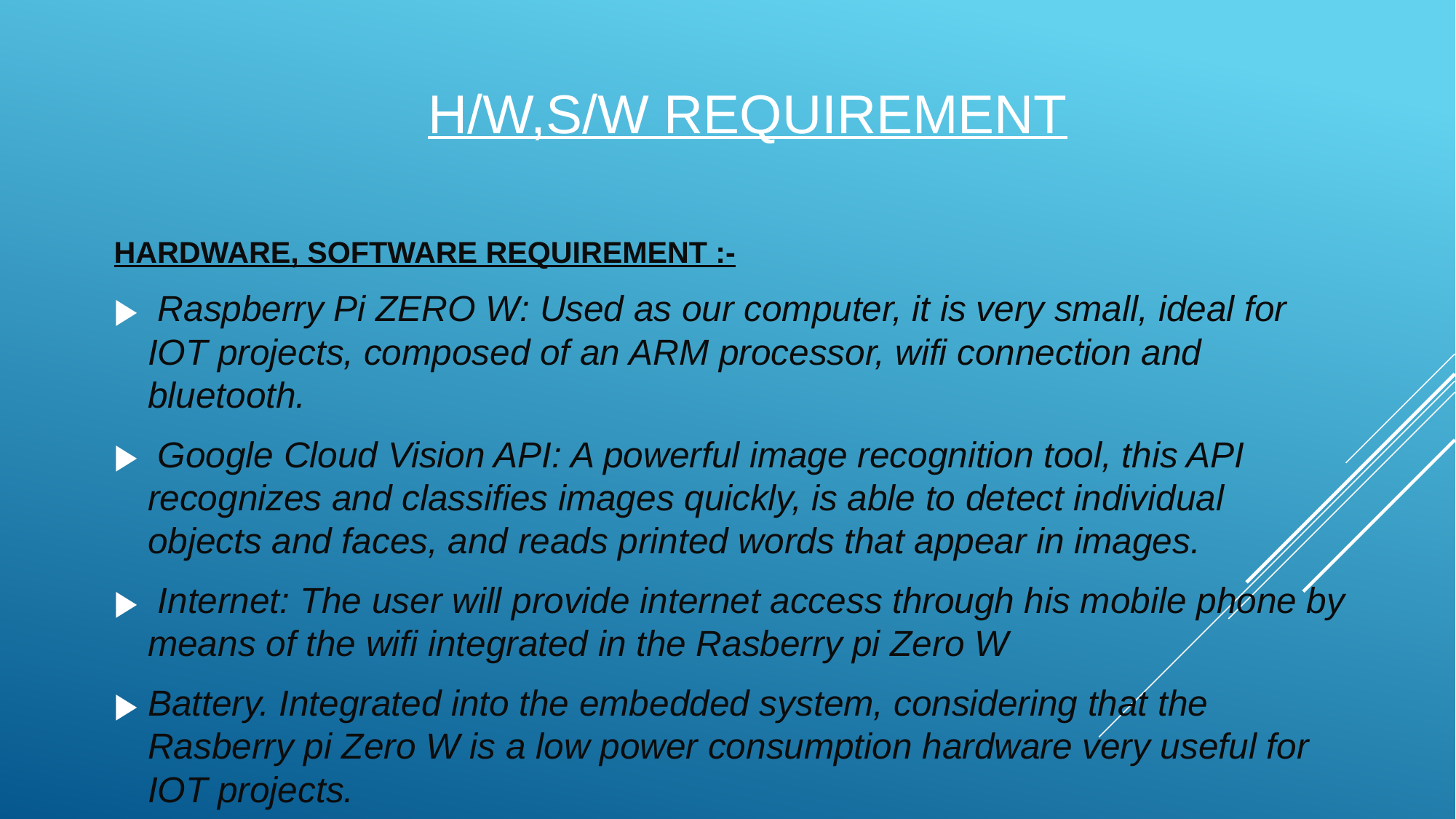

# H/W,S/W REQUIREMENT
HARDWARE, SOFTWARE REQUIREMENT :-
 Raspberry Pi ZERO W: Used as our computer, it is very small, ideal for IOT projects, composed of an ARM processor, wifi connection and bluetooth.
 Google Cloud Vision API: A powerful image recognition tool, this API recognizes and classifies images quickly, is able to detect individual objects and faces, and reads printed words that appear in images.
 Internet: The user will provide internet access through his mobile phone by means of the wifi integrated in the Rasberry pi Zero W
Battery. Integrated into the embedded system, considering that the Rasberry pi Zero W is a low power consumption hardware very useful for IOT projects.